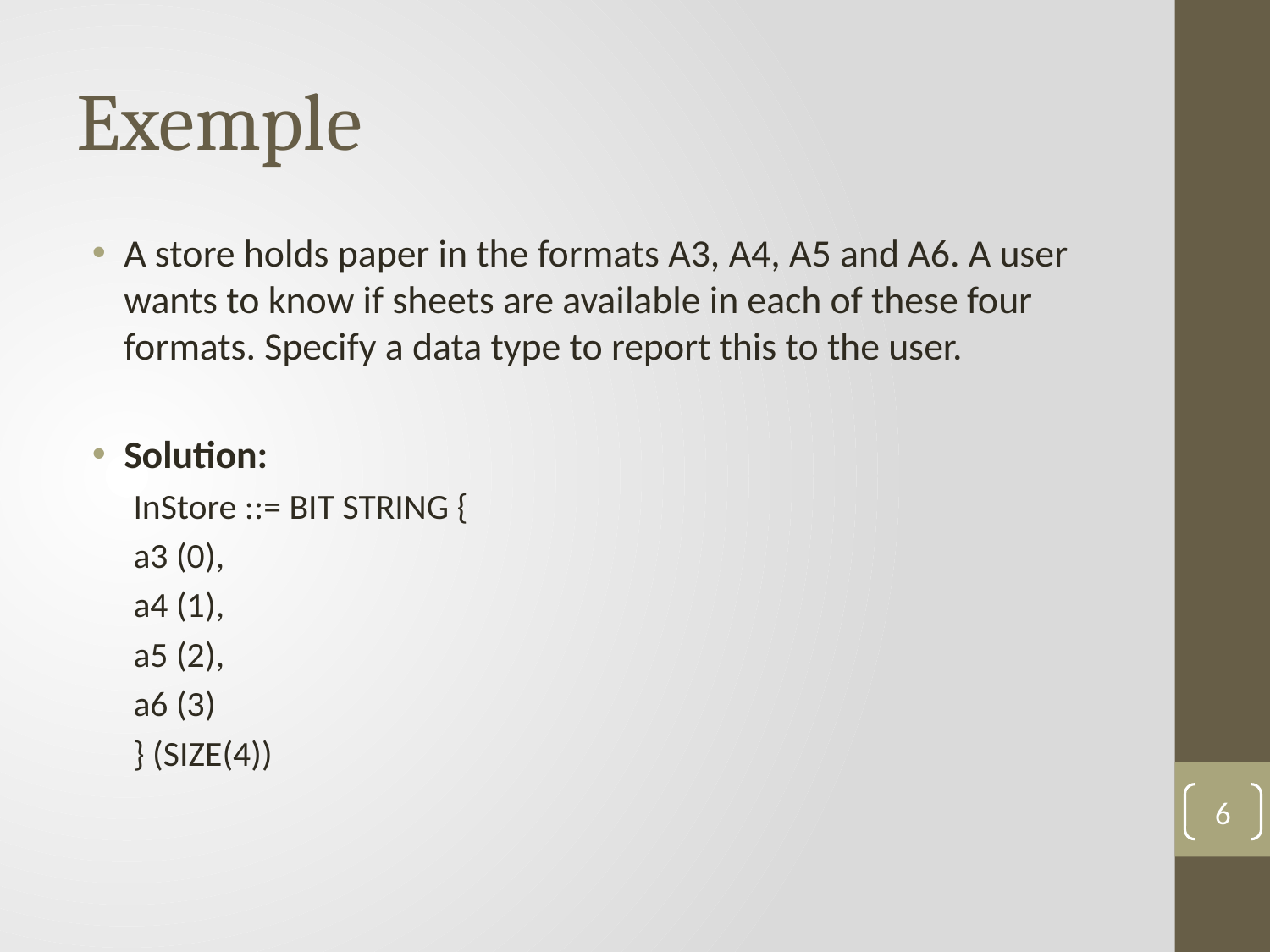

# Exemple
A store holds paper in the formats A3, A4, A5 and A6. A user wants to know if sheets are available in each of these four formats. Specify a data type to report this to the user.

Solution:
InStore ::= BIT STRING {
a3 (0),
a4 (1),
a5 (2),
a6 (3)
} (SIZE(4))
6